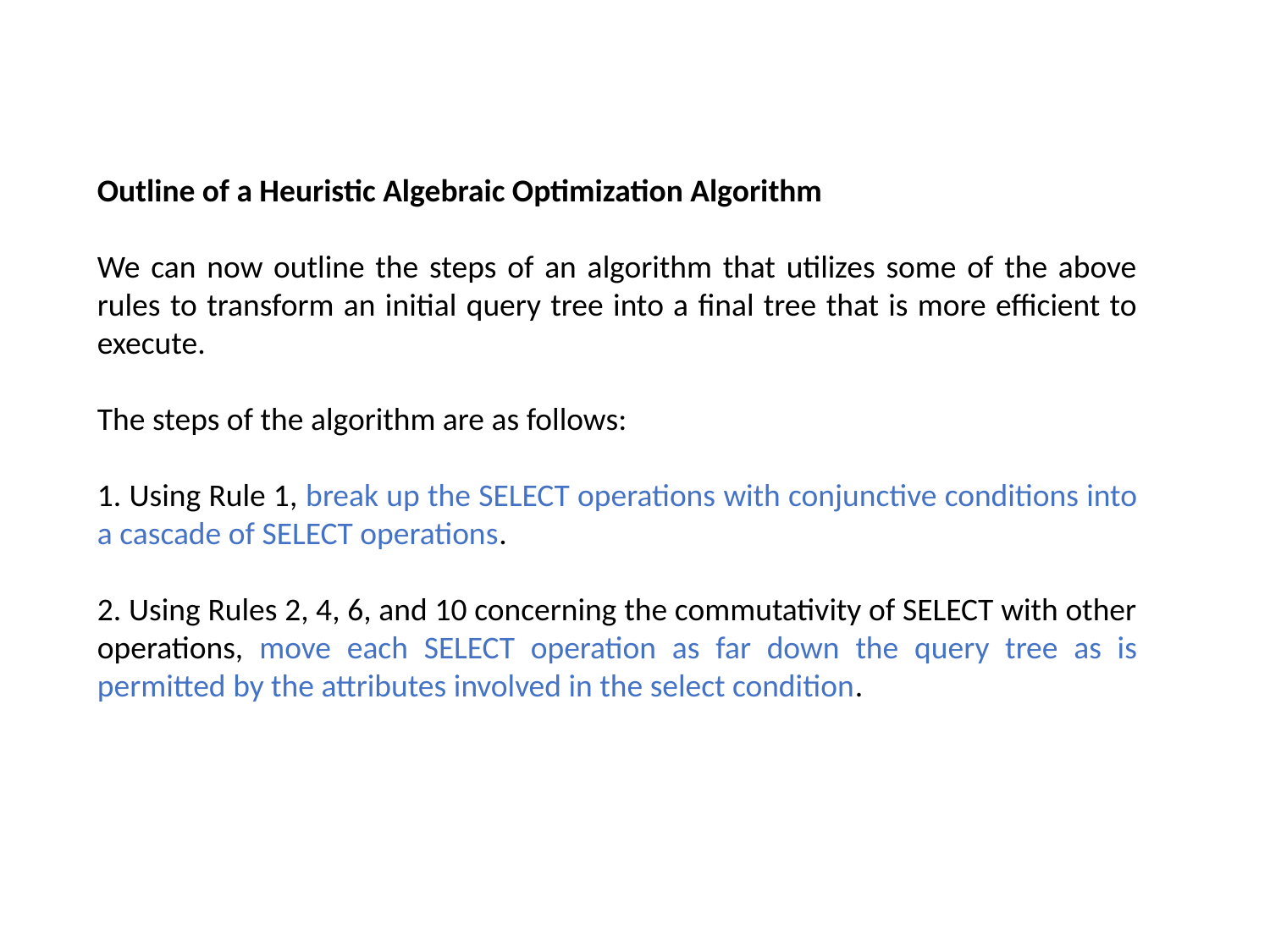

Outline of a Heuristic Algebraic Optimization Algorithm

We can now outline the steps of an algorithm that utilizes some of the above rules to transform an initial query tree into a final tree that is more efficient to execute.

The steps of the algorithm are as follows:

1. Using Rule 1, break up the SELECT operations with conjunctive conditions into a cascade of SELECT operations.

2. Using Rules 2, 4, 6, and 10 concerning the commutativity of SELECT with other operations, move each SELECT operation as far down the query tree as is permitted by the attributes involved in the select condition.